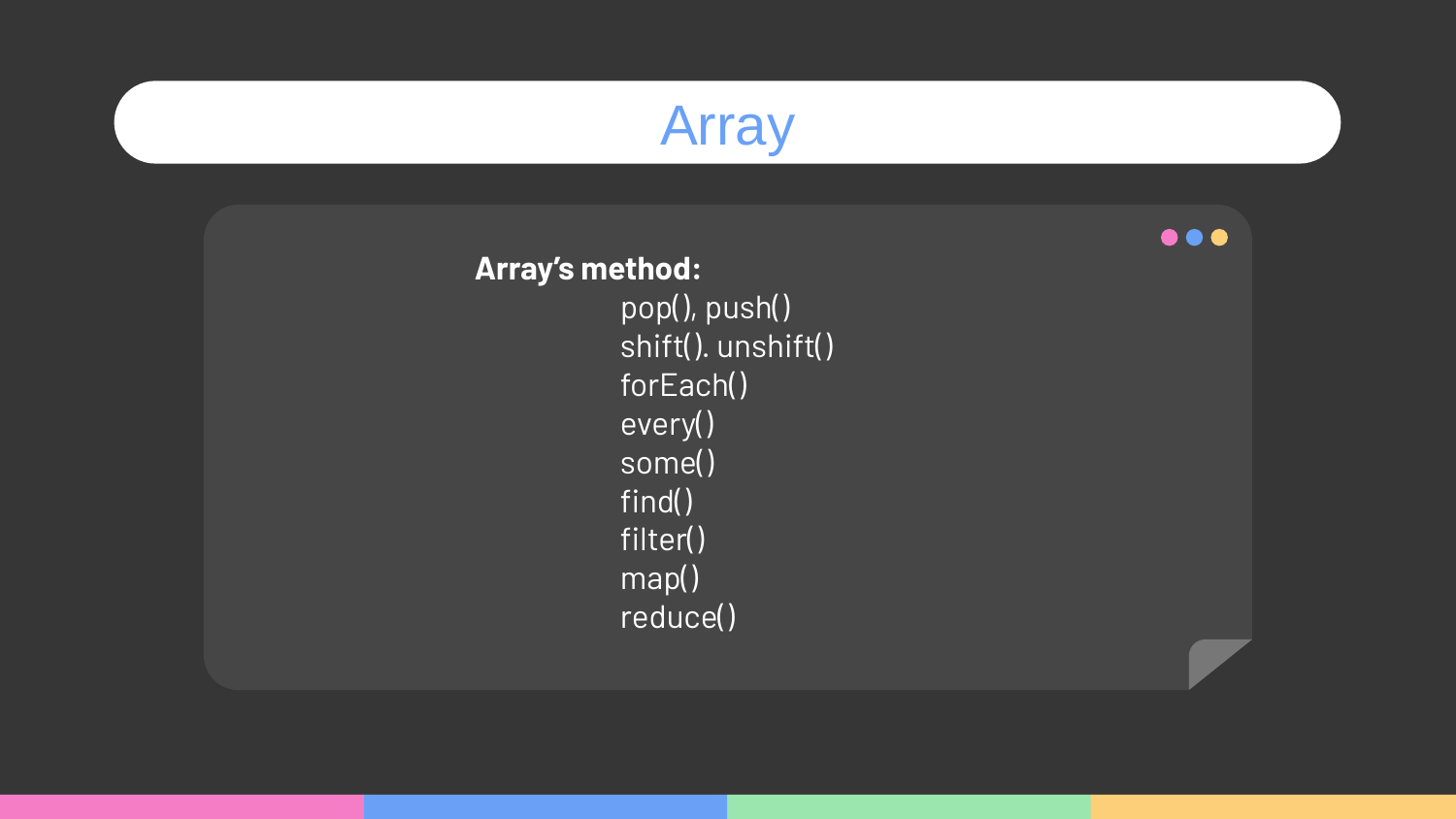

Array

Array’s method:
	pop(), push()
	shift(). unshift()
	forEach()
	every()
	some()
	find()
	filter()
	map()
	reduce()